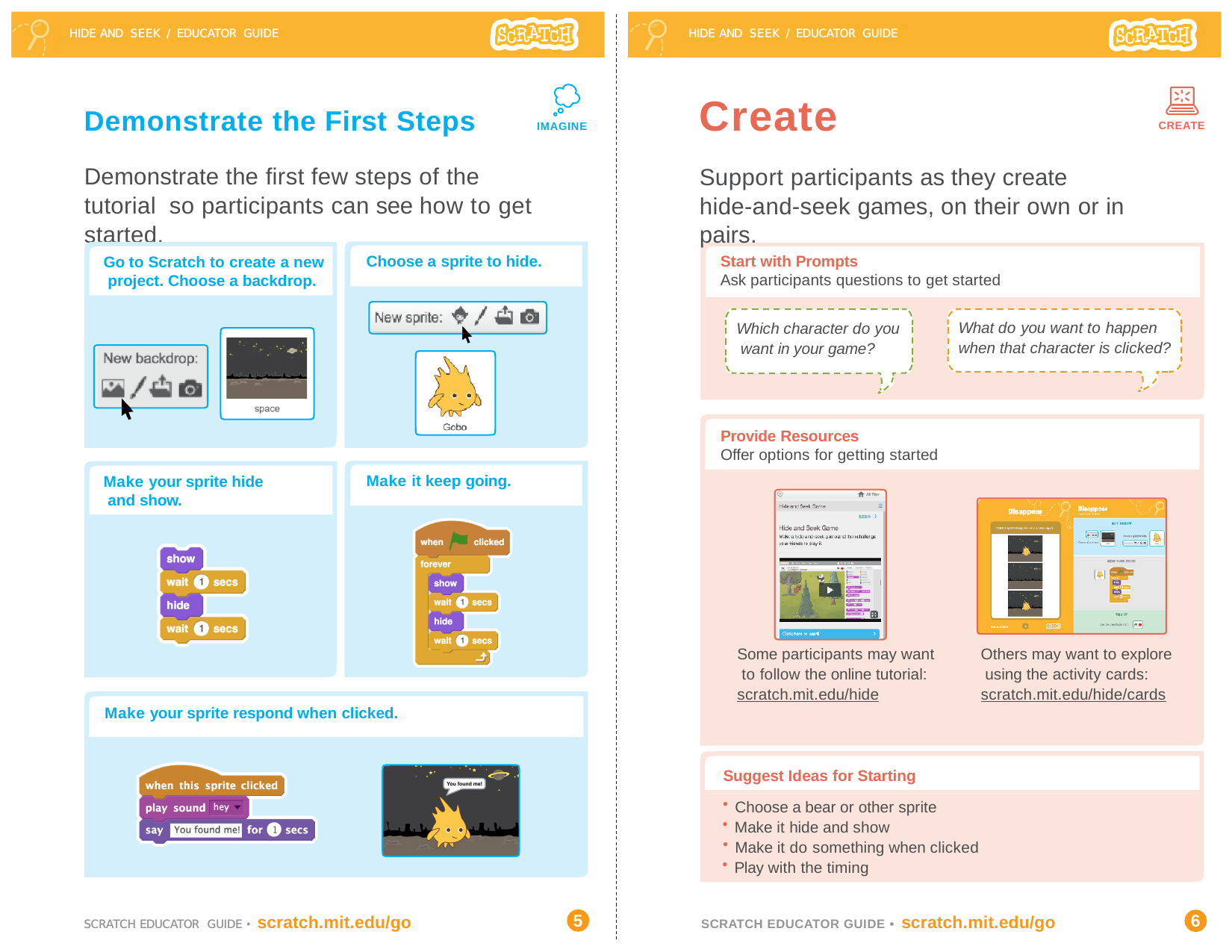

HIDE AND  SEEK / EDUCATOR GUIDE
HIDE AND  SEEK / EDUCATOR GUIDE

Create
Support participants as they create
hide-and-seek games, on their own or in pairs.

Demonstrate the First Steps

CREATE
IMAGINE
Demonstrate the first few steps of the tutorial  so participants can see how to get started.

Start with Prompts
Ask participants questions to get started
Choose a sprite to hide.
Go to Scratch to create a new  project. Choose a backdrop.

What do you want to happen  when that character is clicked?
Which character do you  want in your game?

Provide Resources
Offer options for getting started

Make it keep going.
Make your sprite hide  and show.

Some participants may want  to follow the online tutorial:  scratch.mit.edu/hide
Others may want to explore  using the activity cards:  scratch.mit.edu/hide/cards

Make your sprite respond when clicked.

Suggest Ideas for Starting
Choose a bear or other sprite
Make it hide and show
Make it do something when clicked
Play with the timing

5
6

SCRATCH EDUCATOR  GUIDE • scratch.mit.edu/go
SCRATCH EDUCATOR GUIDE • scratch.mit.edu/go